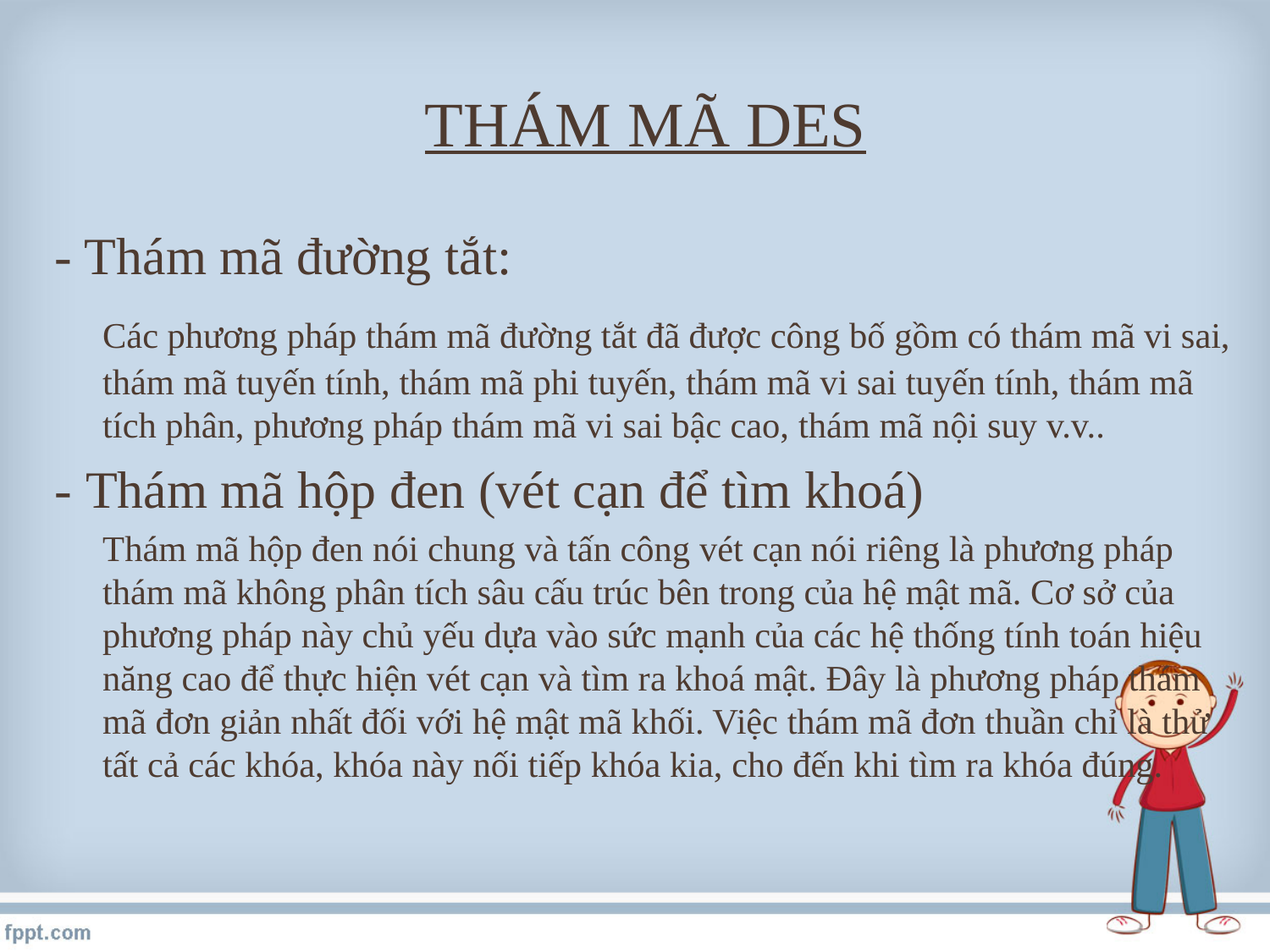

# THÁM MÃ DES
- Thám mã đường tắt:
	Các phương pháp thám mã đường tắt đã được công bố gồm có thám mã vi sai, thám mã tuyến tính, thám mã phi tuyến, thám mã vi sai tuyến tính, thám mã tích phân, phương pháp thám mã vi sai bậc cao, thám mã nội suy v.v..
- Thám mã hộp đen (vét cạn để tìm khoá)
	Thám mã hộp đen nói chung và tấn công vét cạn nói riêng là phương pháp thám mã không phân tích sâu cấu trúc bên trong của hệ mật mã. Cơ sở của phương pháp này chủ yếu dựa vào sức mạnh của các hệ thống tính toán hiệu năng cao để thực hiện vét cạn và tìm ra khoá mật. Đây là phương pháp thám mã đơn giản nhất đối với hệ mật mã khối. Việc thám mã đơn thuần chỉ là thử tất cả các khóa, khóa này nối tiếp khóa kia, cho đến khi tìm ra khóa đúng.